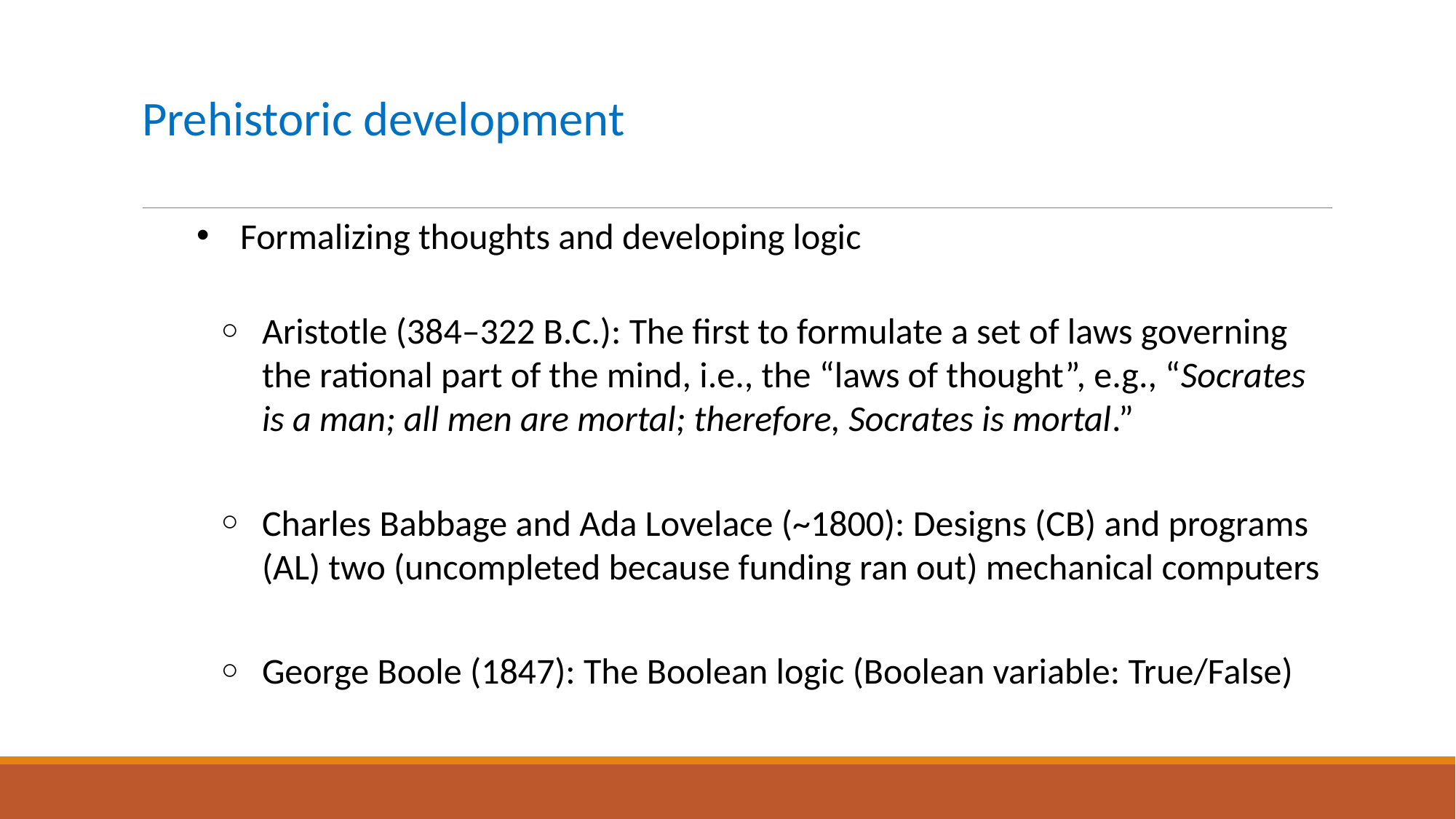

# Prehistoric development
Formalizing thoughts and developing logic

Aristotle (384–322 B.C.): The first to formulate a set of laws governing the rational part of the mind, i.e., the “laws of thought”, e.g., “Socrates is a man; all men are mortal; therefore, Socrates is mortal.”

Charles Babbage and Ada Lovelace (~1800): Designs (CB) and programs (AL) two (uncompleted because funding ran out) mechanical computers

George Boole (1847): The Boolean logic (Boolean variable: True/False)